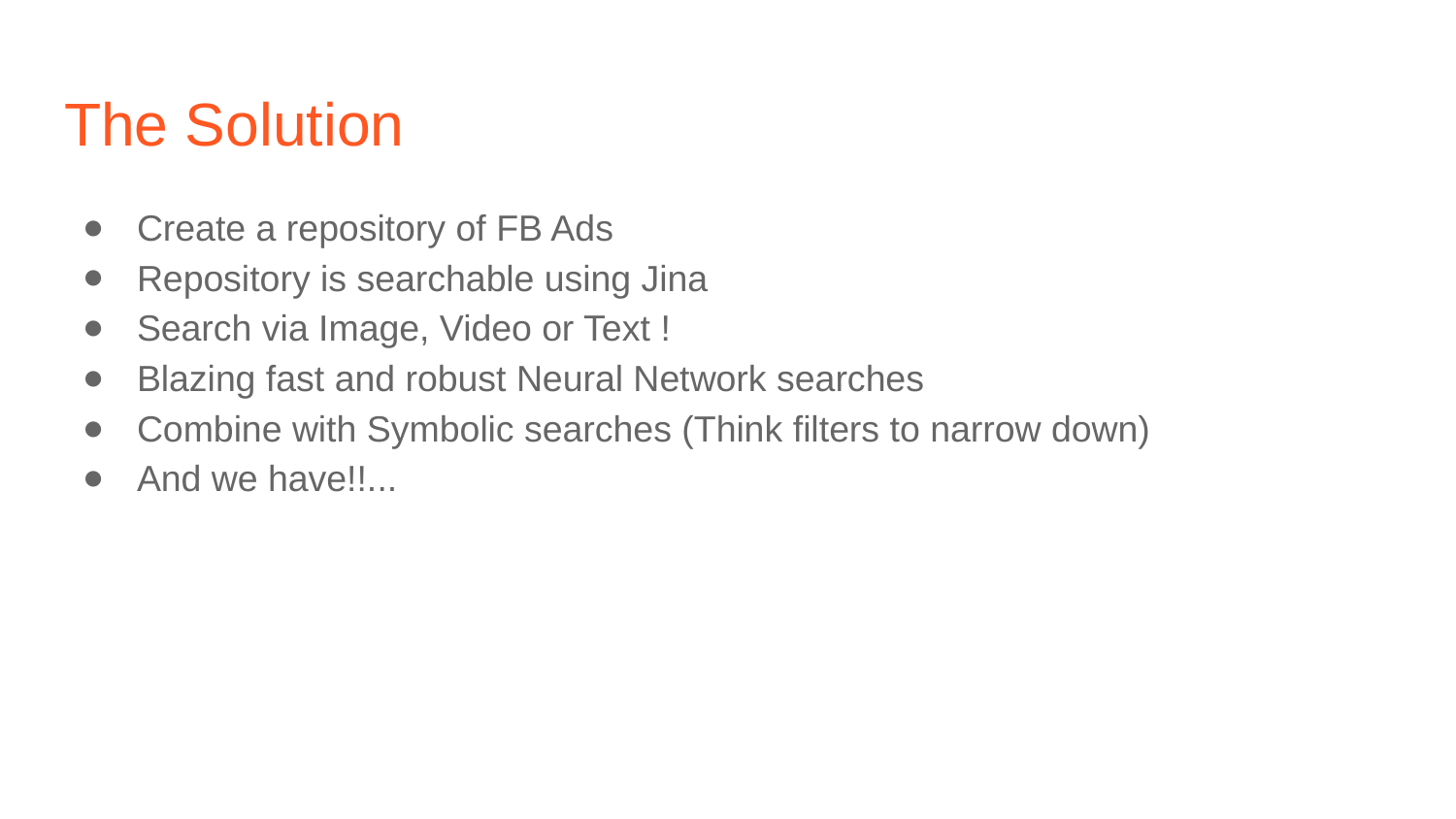

# The Solution
Create a repository of FB Ads
Repository is searchable using Jina
Search via Image, Video or Text !
Blazing fast and robust Neural Network searches
Combine with Symbolic searches (Think filters to narrow down)
And we have!!...